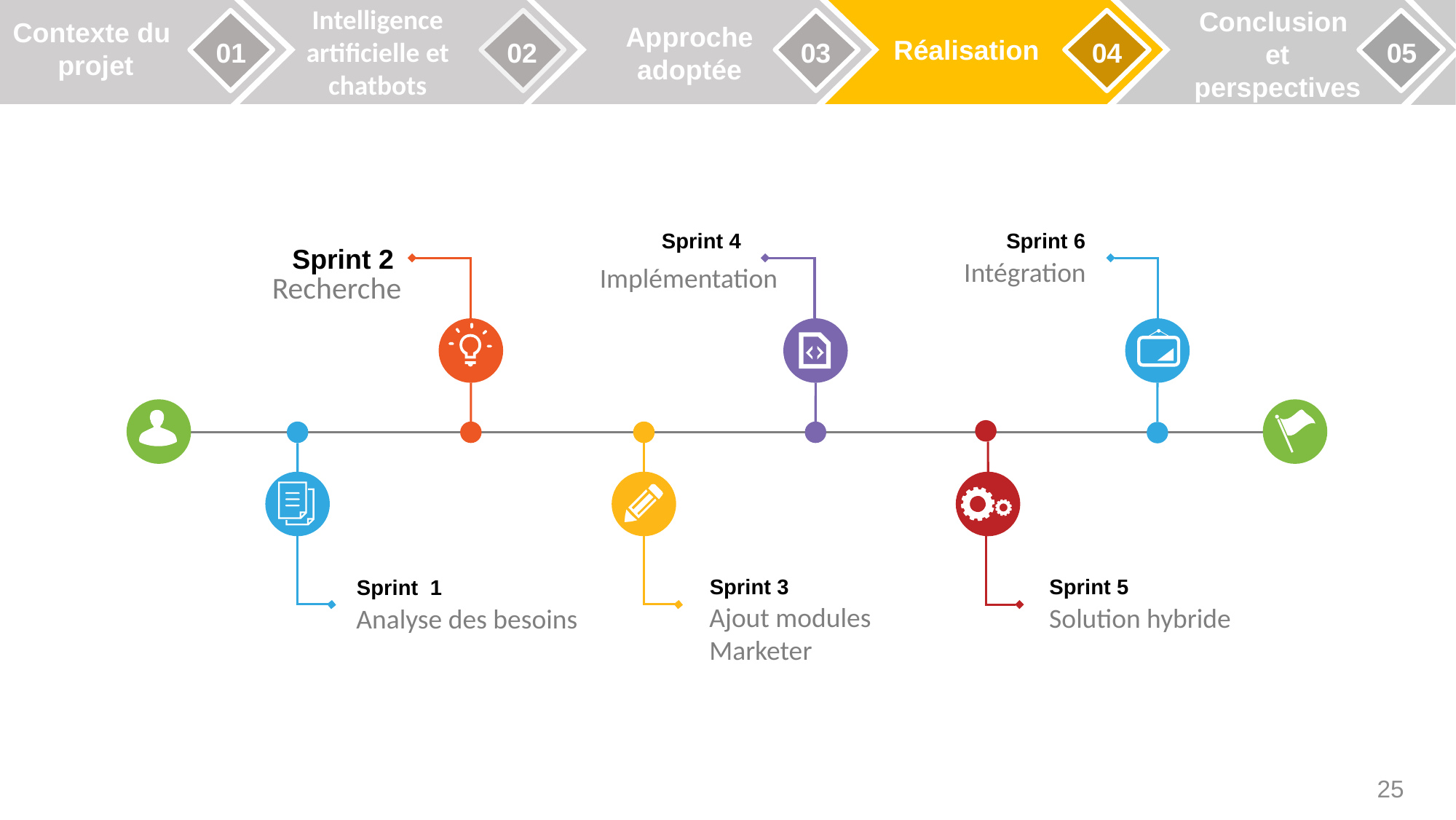

Intelligence artificielle et chatbots

Conclusion
 et
 perspectives
Contexte du
projet

01

02

03

04

05
Approche adoptée
Réalisation

Sprint 4
Sprint 6
Sprint 2
Intégration
Implémentation
Recherche

Sprint 3
Sprint 5
Sprint  1
Ajout modules Marketer
Solution hybride
Analyse des besoins

25